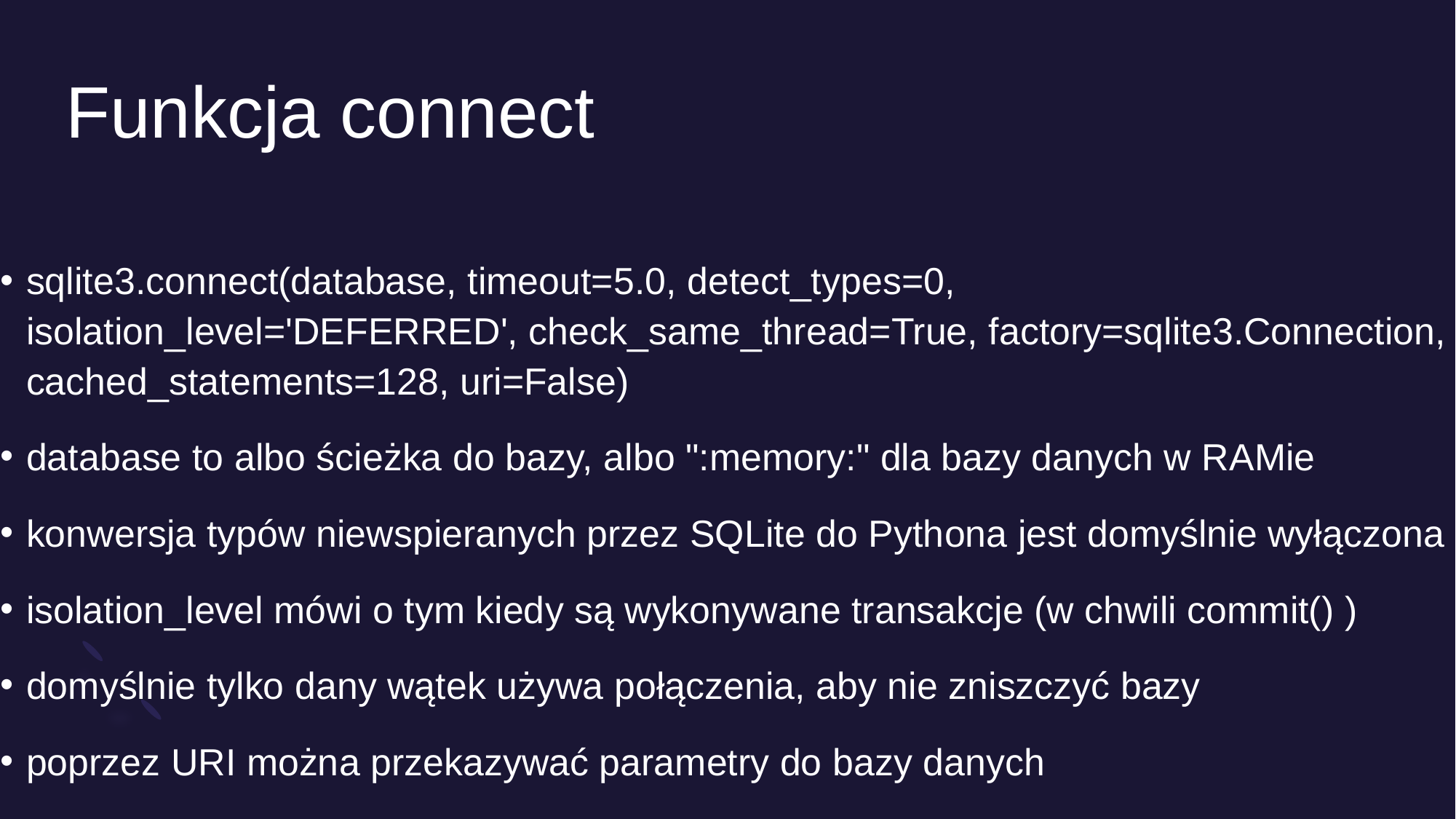

# Funkcja connect
sqlite3.connect(database, timeout=5.0, detect_types=0, isolation_level='DEFERRED', check_same_thread=True, factory=sqlite3.Connection, cached_statements=128, uri=False)
database to albo ścieżka do bazy, albo ":memory:" dla bazy danych w RAMie
konwersja typów niewspieranych przez SQLite do Pythona jest domyślnie wyłączona
isolation_level mówi o tym kiedy są wykonywane transakcje (w chwili commit() )
domyślnie tylko dany wątek używa połączenia, aby nie zniszczyć bazy
poprzez URI można przekazywać parametry do bazy danych